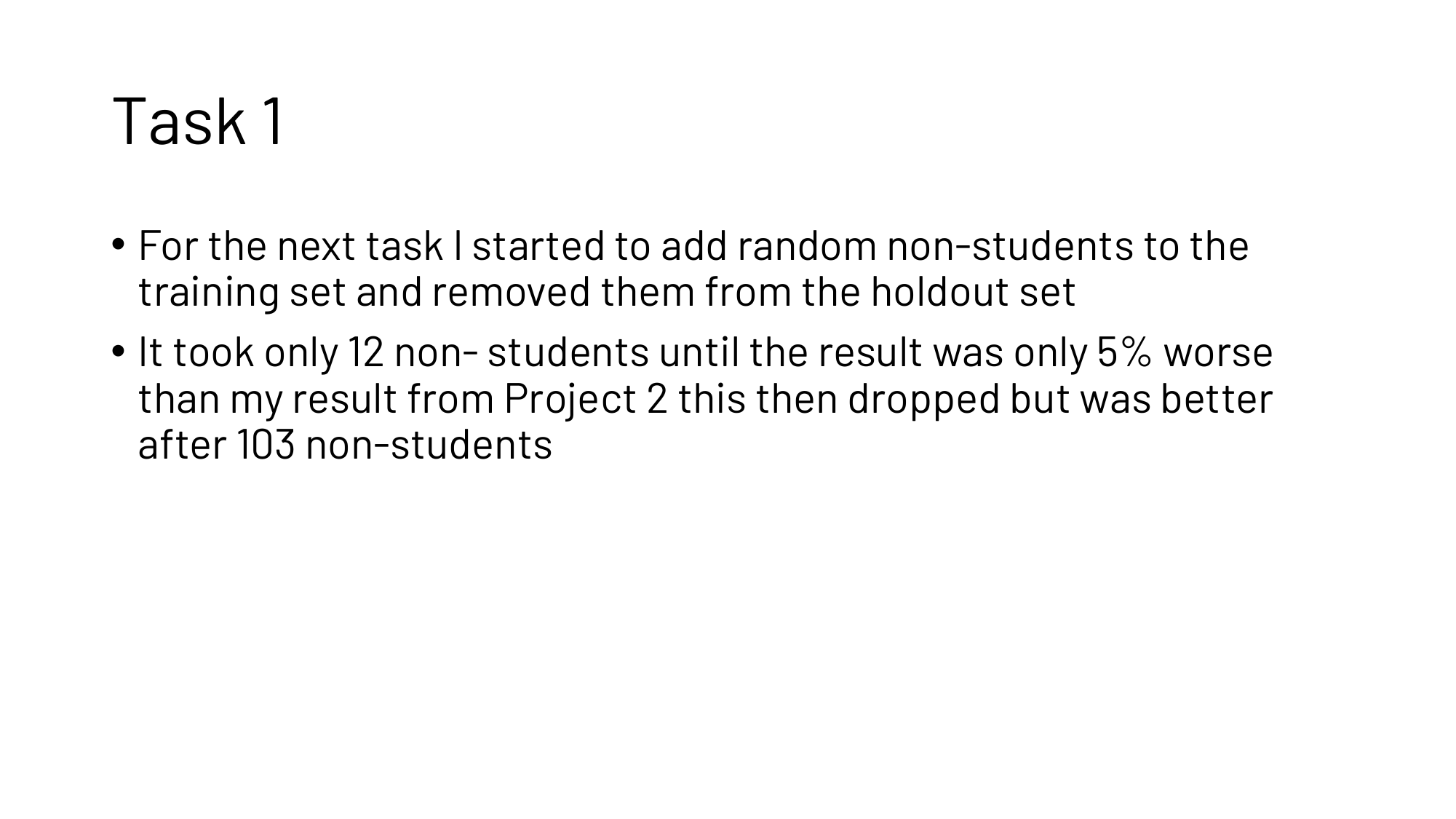

# Task 1
For the next task I started to add random non-students to the training set and removed them from the holdout set
It took only 12 non- students until the result was only 5% worse than my result from Project 2 this then dropped but was better after 103 non-students